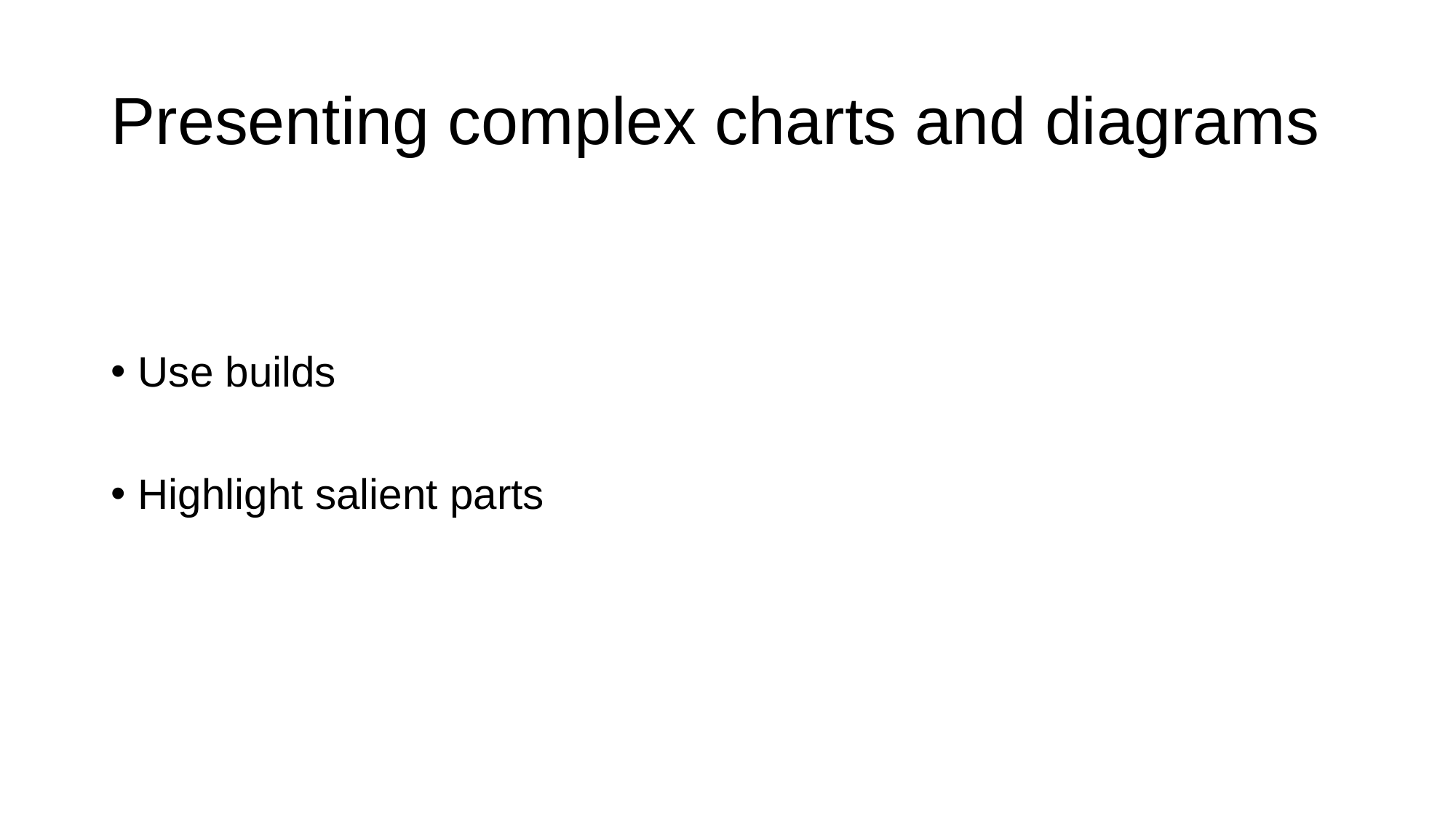

# Presenting complex charts and diagrams

Use builds

Highlight salient parts